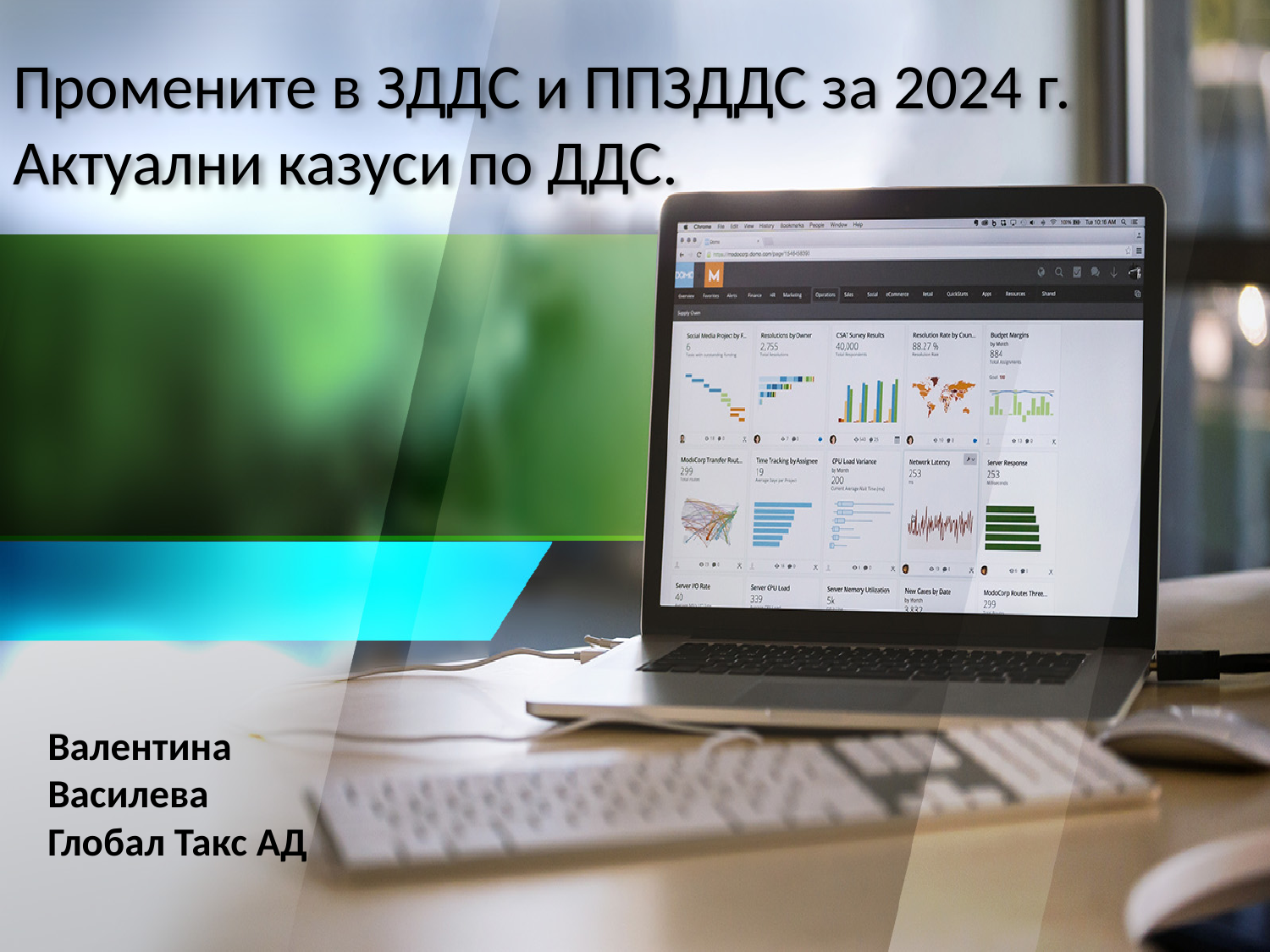

# Промените в ЗДДС и ППЗДДС за 2024 г. Актуални казуси по ДДС.

Валентина Василева Глобал Такс АД